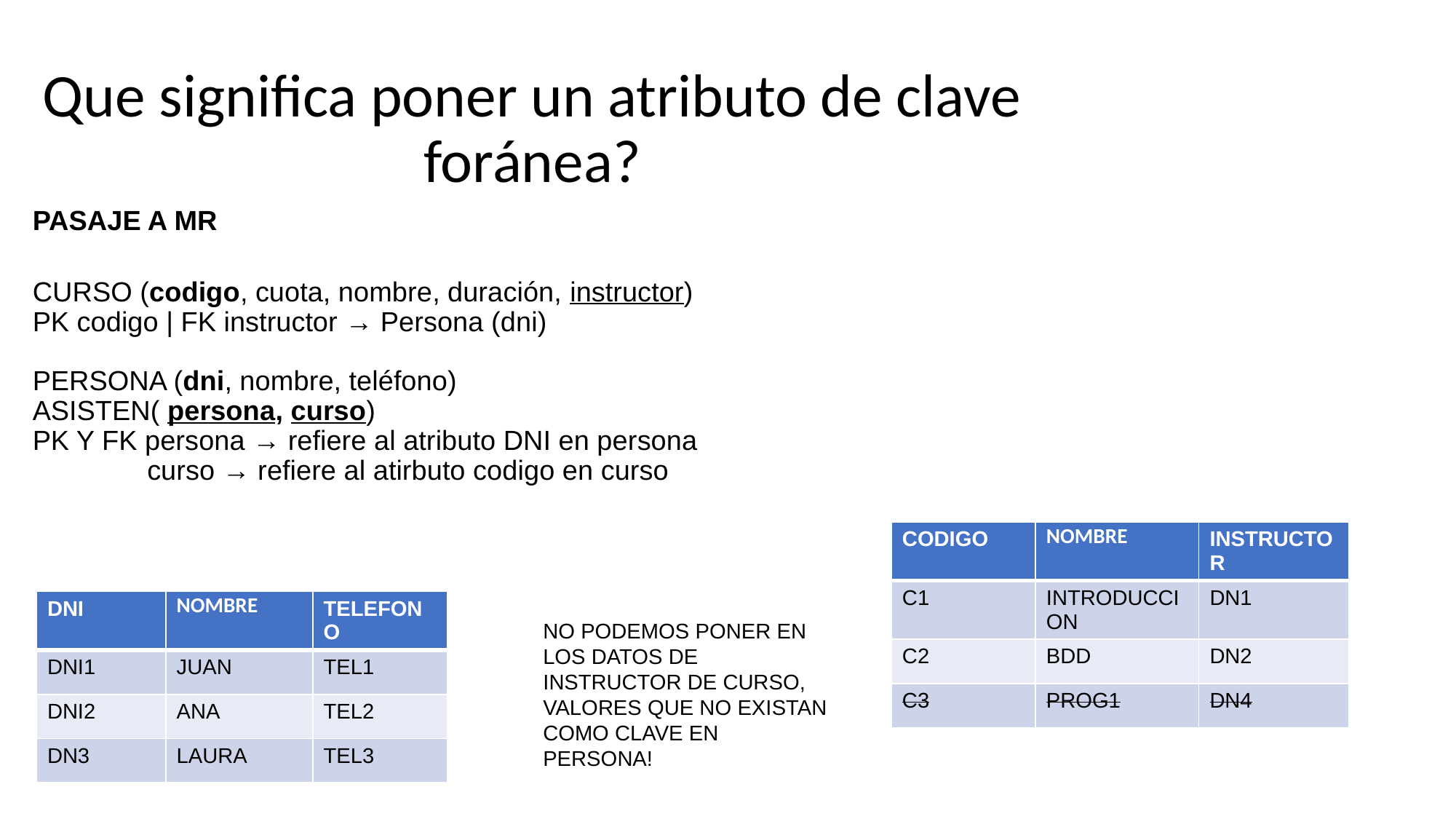

# Que significa poner un atributo de clave foránea?
PASAJE A MR

CURSO (codigo, cuota, nombre, duración, instructor)
PK codigo | FK instructor → Persona (dni)

PERSONA (dni, nombre, teléfono)
ASISTEN( persona, curso)
PK Y FK persona → refiere al atributo DNI en persona
               curso → refiere al atirbuto codigo en curso
| CODIGO | NOMBRE | INSTRUCTOR |
| --- | --- | --- |
| C1 | INTRODUCCION | DN1 |
| C2 | BDD | DN2 |
| C3 | PROG1 | DN4 |
| DNI | NOMBRE | TELEFONO |
| --- | --- | --- |
| DNI1 | JUAN | TEL1 |
| DNI2 | ANA | TEL2 |
| DN3 | LAURA | TEL3 |
NO PODEMOS PONER EN LOS DATOS DE INSTRUCTOR DE CURSO, VALORES QUE NO EXISTAN COMO CLAVE EN PERSONA!